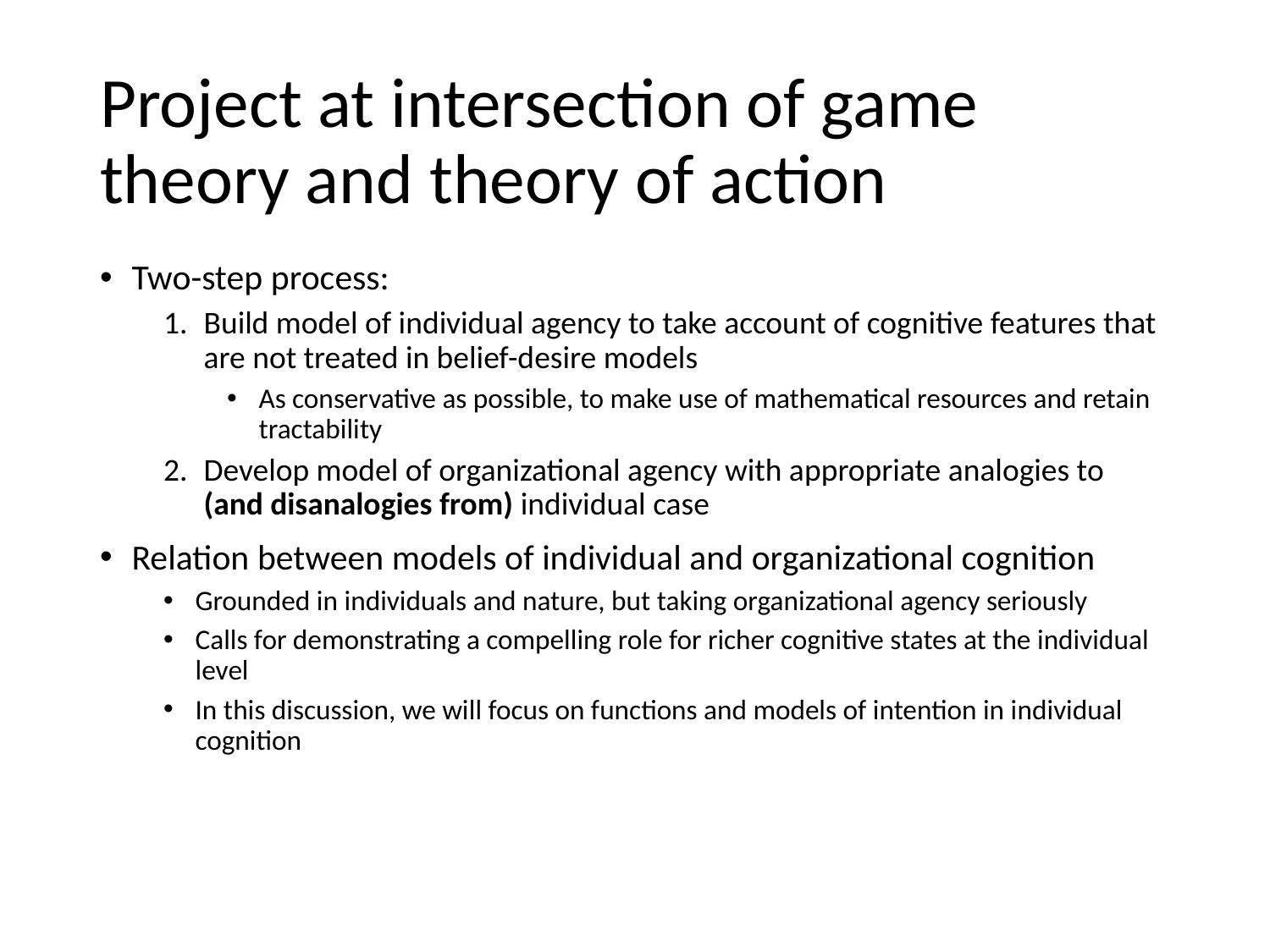

# Project at intersection of game theory and theory of action
Two-step process:
Build model of individual agency to take account of cognitive features that are not treated in belief-desire models
As conservative as possible, to make use of mathematical resources and retain tractability
Develop model of organizational agency with appropriate analogies to (and disanalogies from) individual case
Relation between models of individual and organizational cognition
Grounded in individuals and nature, but taking organizational agency seriously
Calls for demonstrating a compelling role for richer cognitive states at the individual level
In this discussion, we will focus on functions and models of intention in individual cognition